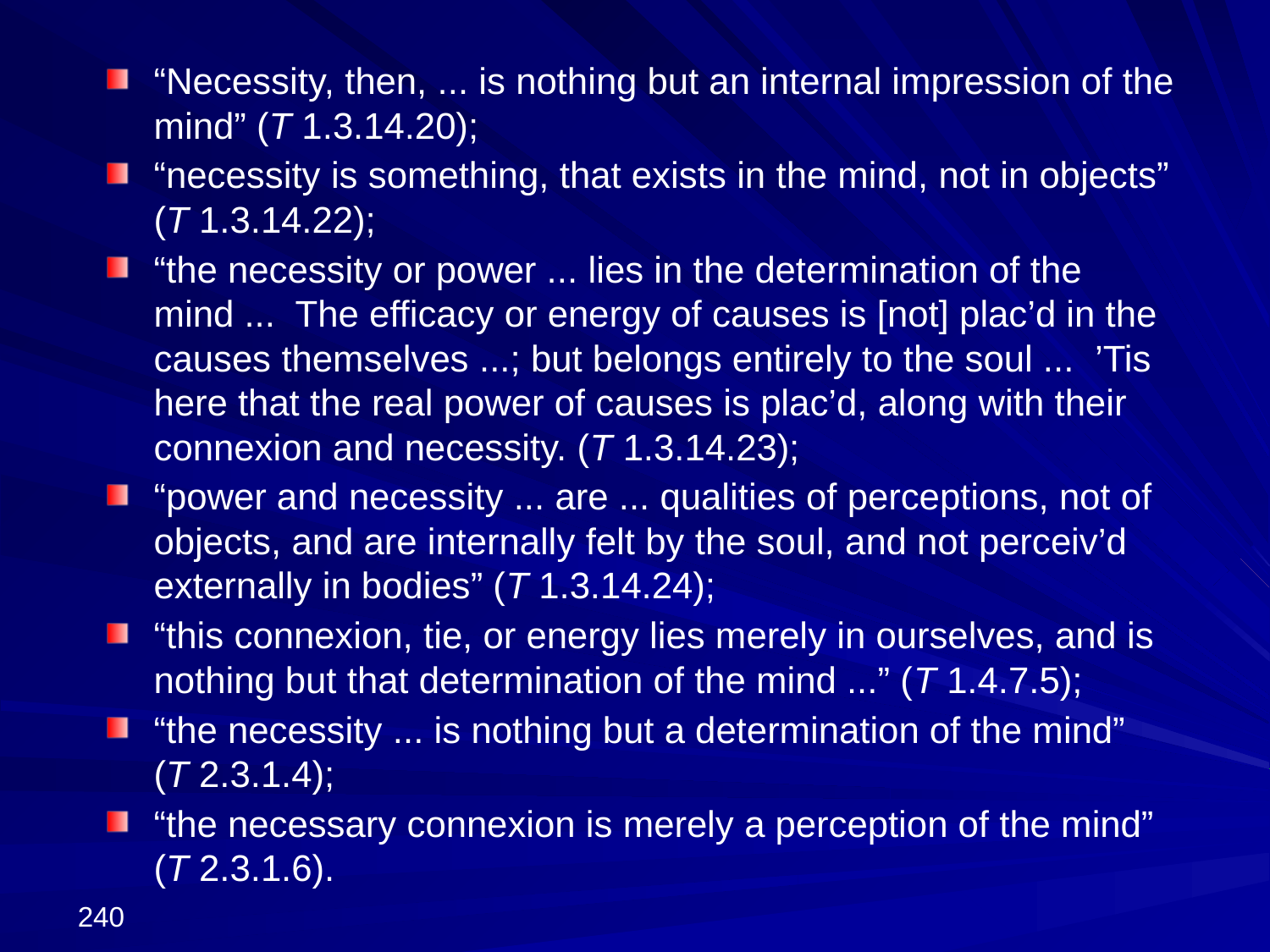

“Necessity, then, ... is nothing but an internal impression of the mind” (T 1.3.14.20);
“necessity is something, that exists in the mind, not in objects” (T 1.3.14.22);
“the necessity or power ... lies in the determination of the mind ...  The efficacy or energy of causes is [not] plac’d in the causes themselves ...; but belongs entirely to the soul ...  ’Tis here that the real power of causes is plac’d, along with their connexion and necessity. (T 1.3.14.23);
“power and necessity ... are ... qualities of perceptions, not of objects, and are internally felt by the soul, and not perceiv’d externally in bodies” (T 1.3.14.24);
“this connexion, tie, or energy lies merely in ourselves, and is nothing but that determination of the mind ...” (T 1.4.7.5);
“the necessity ... is nothing but a determination of the mind” (T 2.3.1.4);
“the necessary connexion is merely a perception of the mind” (T 2.3.1.6).
240